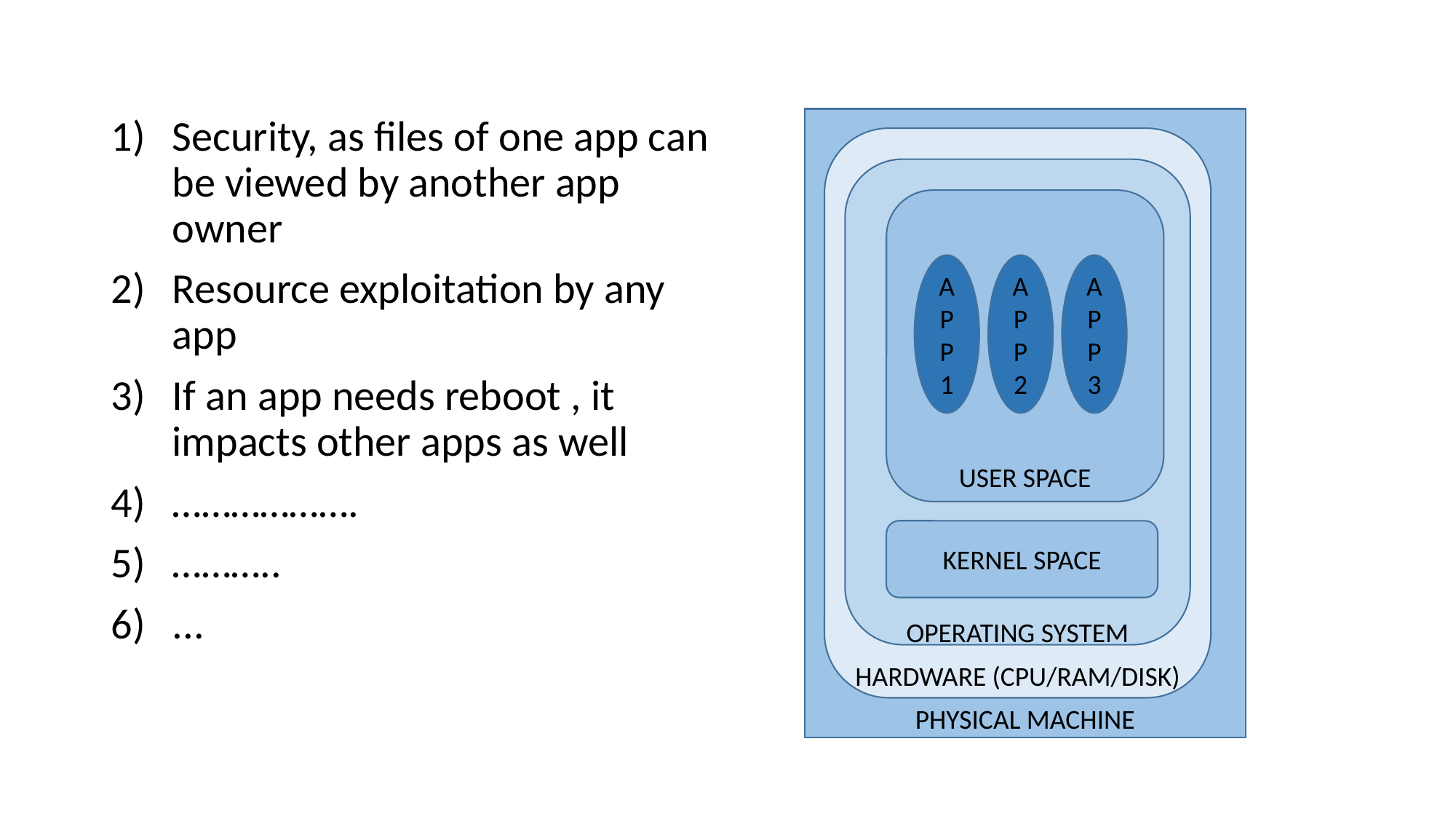

PHYSICAL MACHINE
Security, as files of one app can be viewed by another app owner
Resource exploitation by any app
If an app needs reboot , it impacts other apps as well
……………….
………..
...

HARDWARE (CPU/RAM/DISK)

OPERATING SYSTEM

USER SPACE
APP1
APP2
APP3
KERNEL SPACE